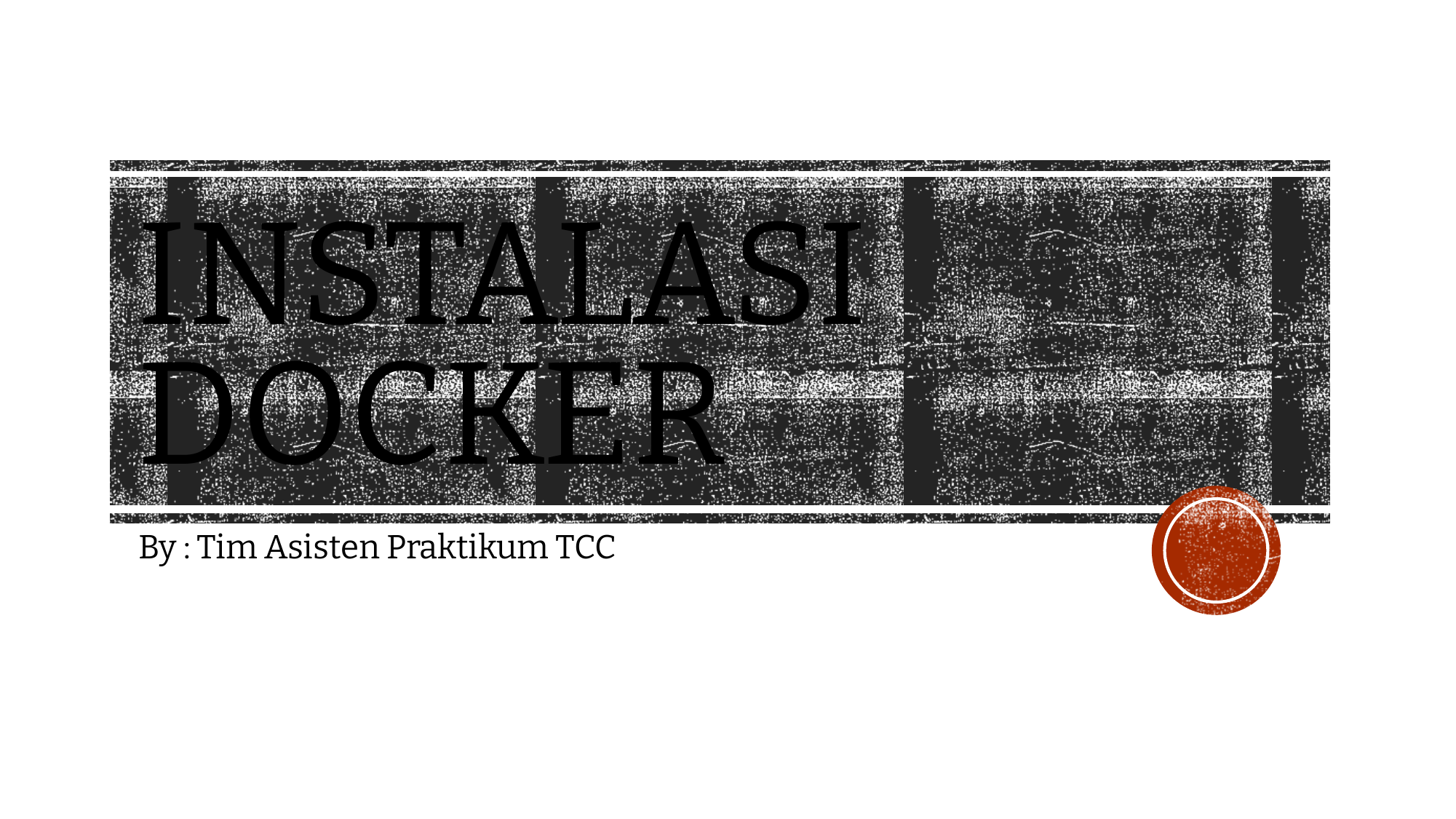

# Instalasi Docker
By : Tim Asisten Praktikum TCC